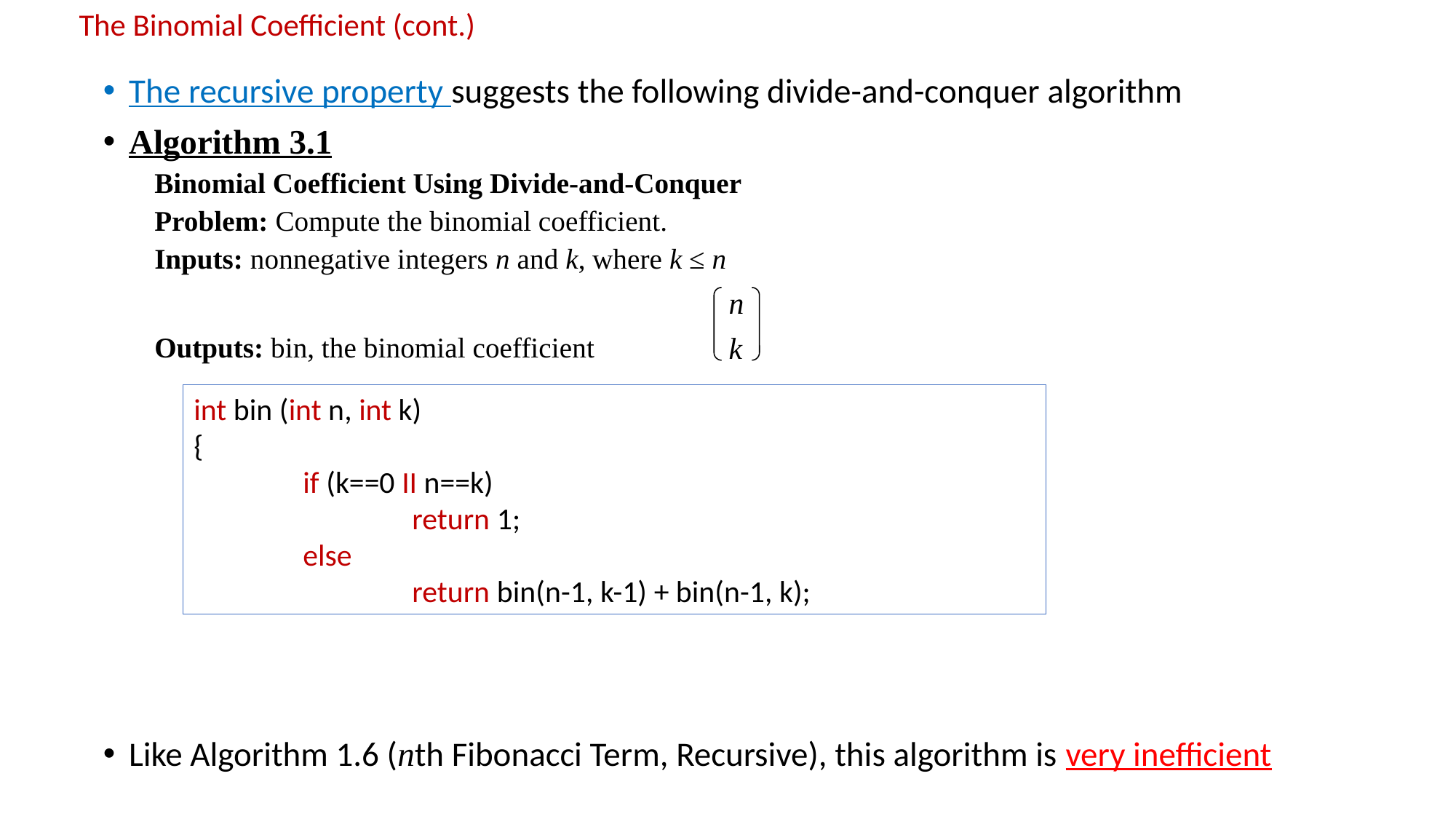

# The Binomial Coefficient (cont.)
The recursive property suggests the following divide-and-conquer algorithm
Algorithm 3.1
Binomial Coefficient Using Divide-and-Conquer
Problem: Compute the binomial coefficient.
Inputs: nonnegative integers n and k, where k ≤ n

Outputs: bin, the binomial coefficient

Like Algorithm 1.6 (nth Fibonacci Term, Recursive), this algorithm is very inefficient
n
k

int bin (int n, int k)
{
	if (k==0 II n==k)
		return 1;
	else
		return bin(n-1, k-1) + bin(n-1, k);